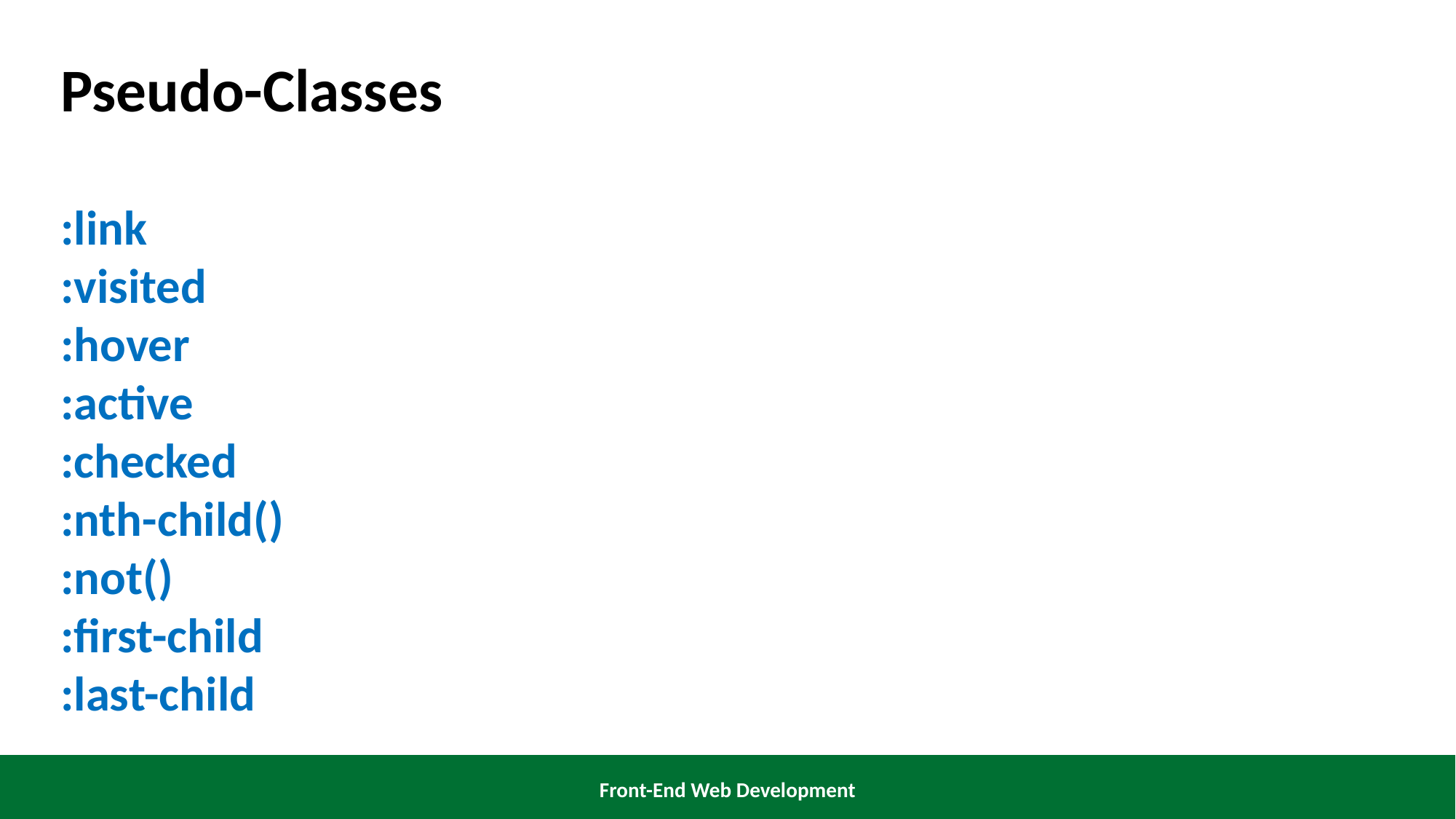

Pseudo-Classes

:link
:visited
:hover
:active
:checked
:nth-child()
:not()
:first-child
:last-child